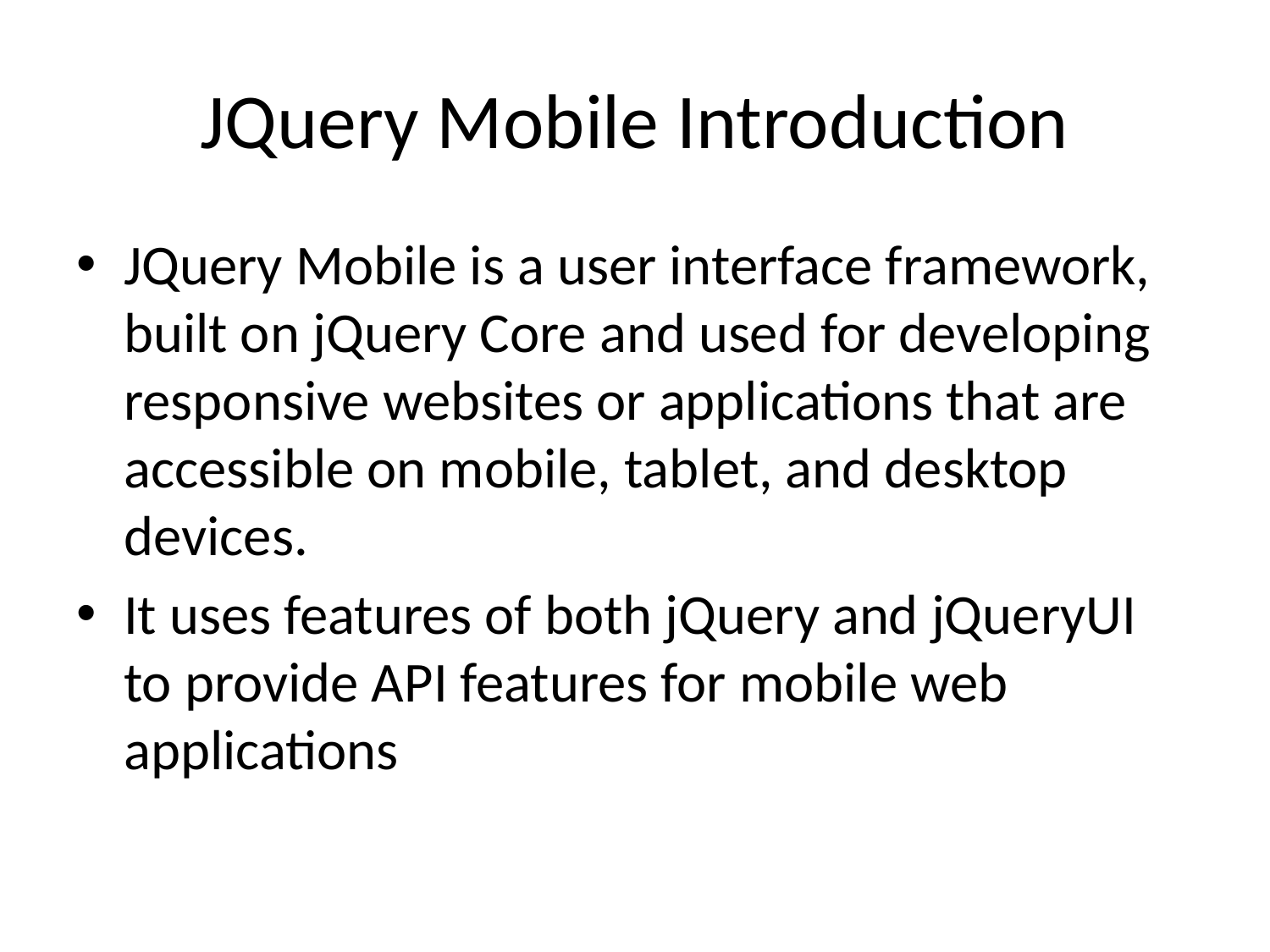

# JQuery Mobile Introduction
JQuery Mobile is a user interface framework, built on jQuery Core and used for developing responsive websites or applications that are accessible on mobile, tablet, and desktop devices.
It uses features of both jQuery and jQueryUI to provide API features for mobile web applications